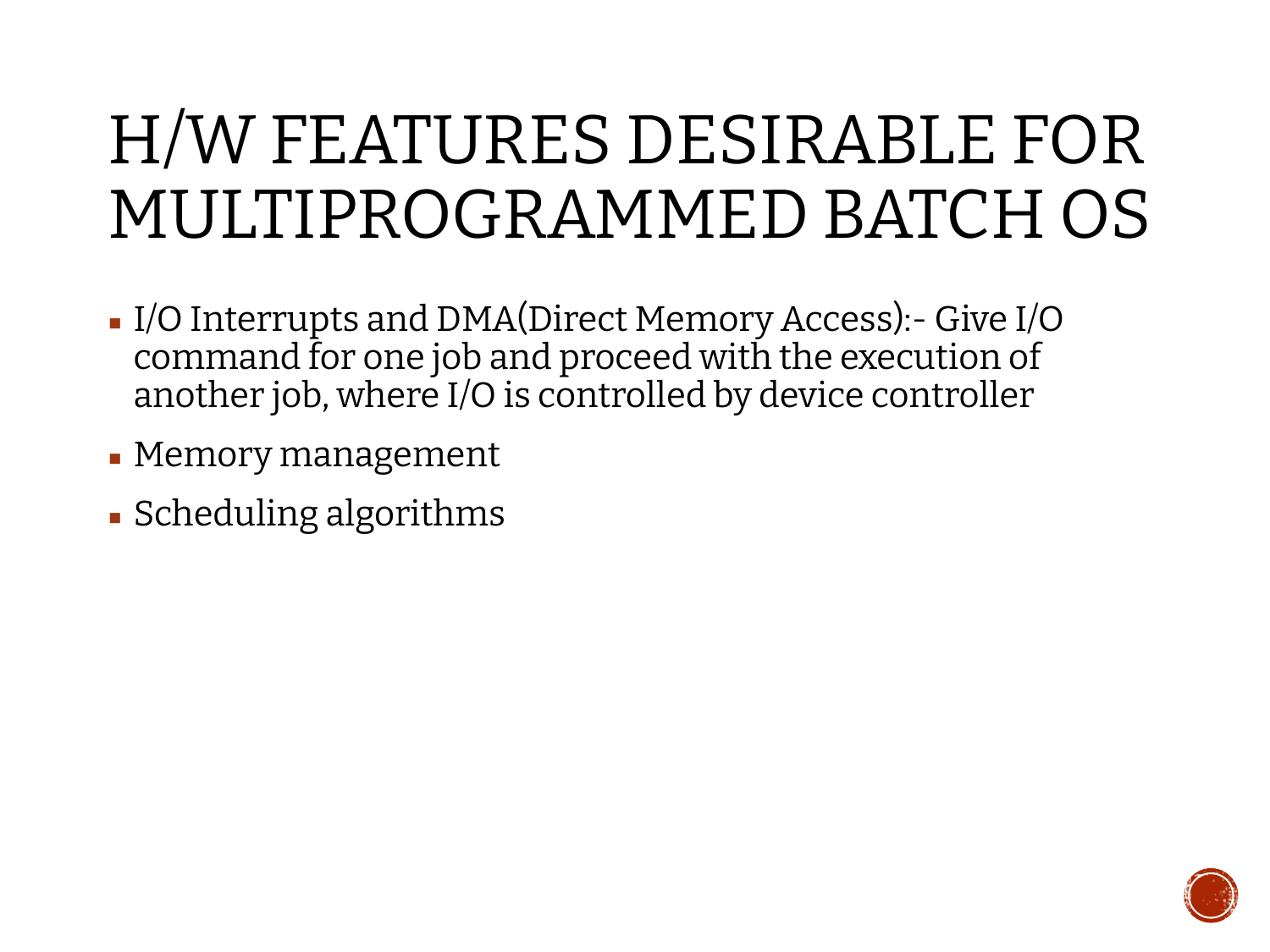

H/W FEATURES DESIRABLE FOR MULTIPROGRAMMED BATCH OS
I/O Interrupts and DMA(Direct Memory Access):- Give I/O command for one job and proceed with the execution of another job, where I/O is controlled by device controller
Memory management
Scheduling algorithms